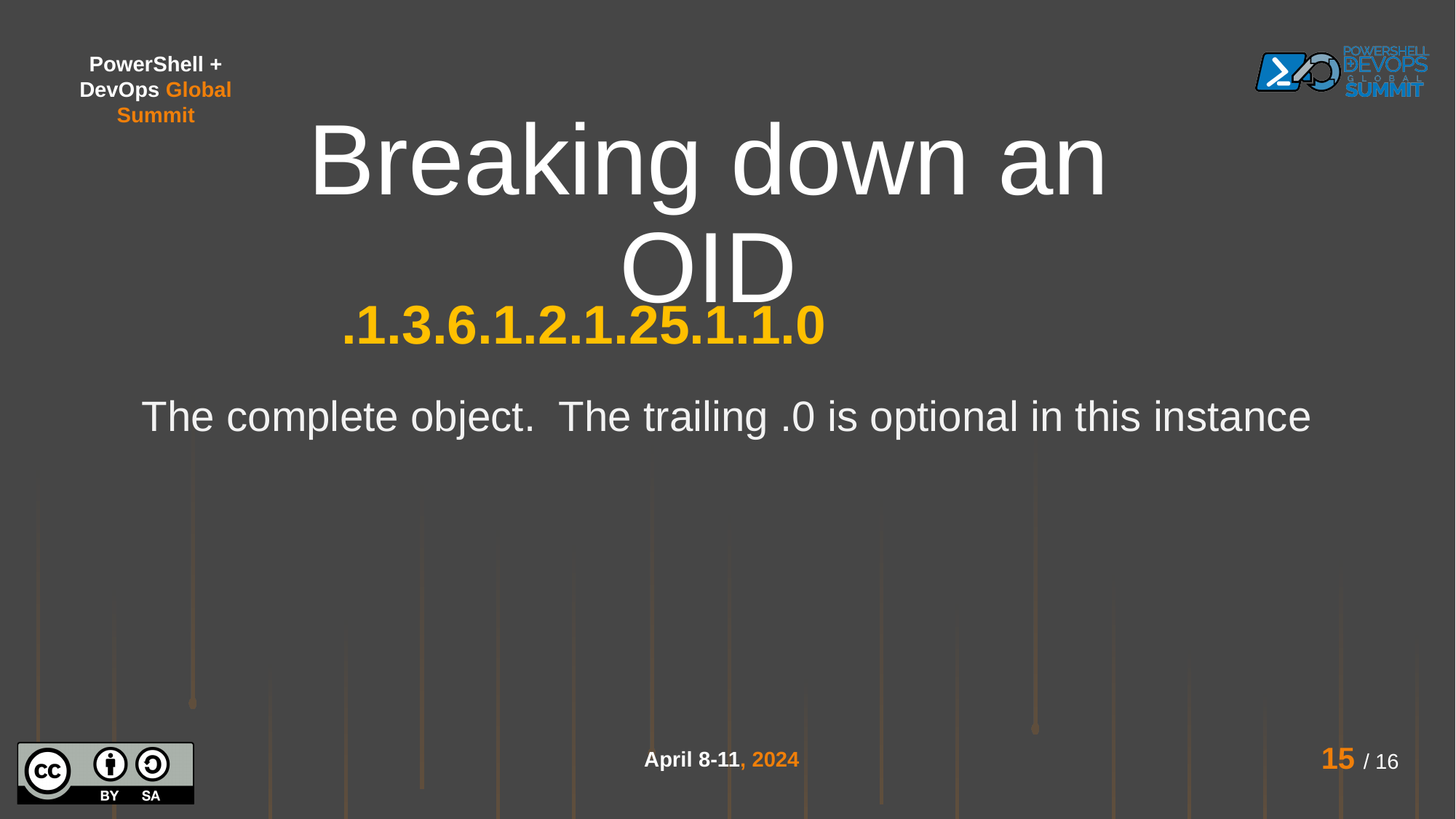

# Breaking down an OID
.1.3.6.1.2.1.25.1.1.0
The complete object.  The trailing .0 is optional in this instance